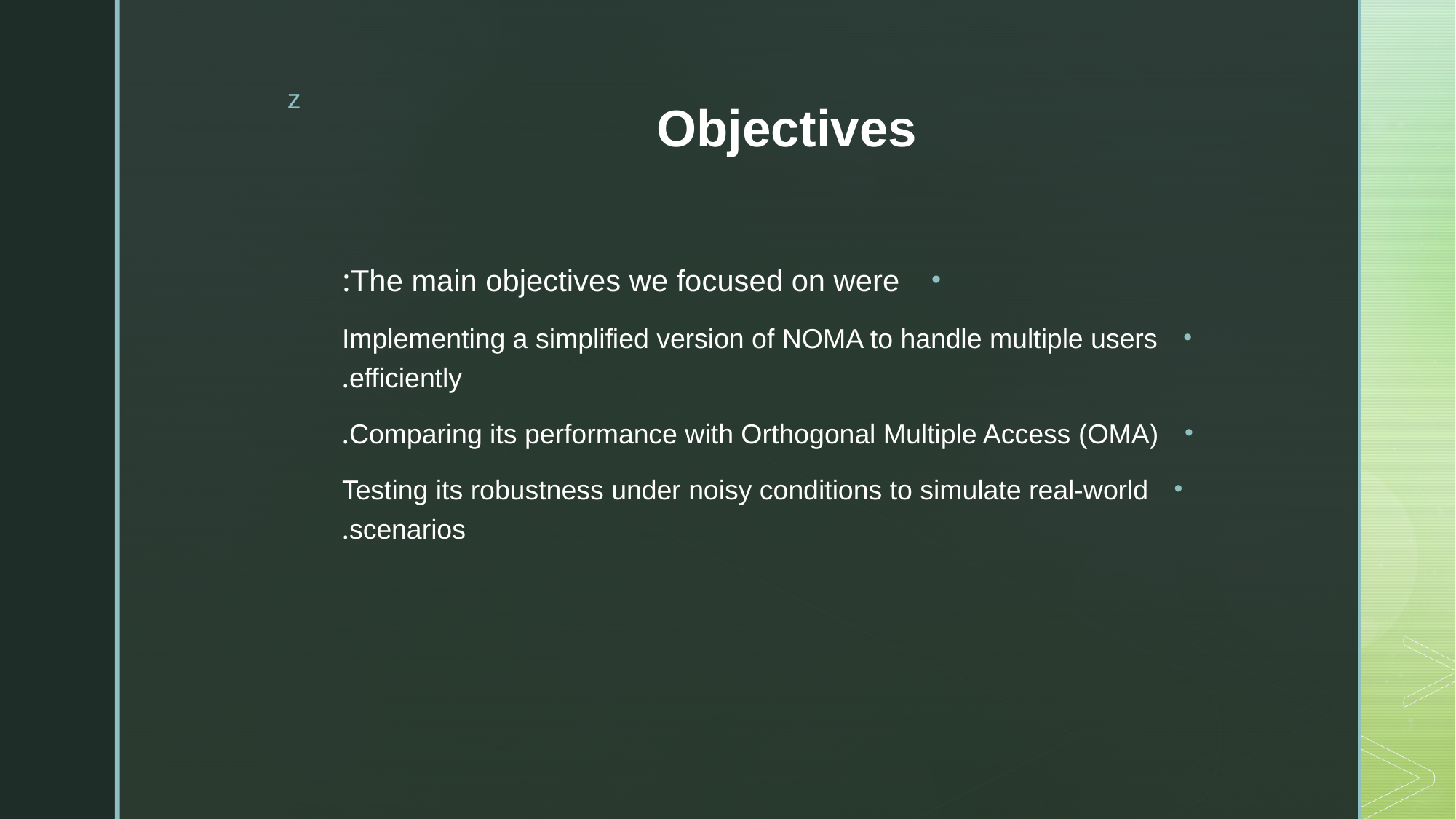

# Objectives
The main objectives we focused on were:
Implementing a simplified version of NOMA to handle multiple users efficiently.
Comparing its performance with Orthogonal Multiple Access (OMA).
Testing its robustness under noisy conditions to simulate real-world scenarios.